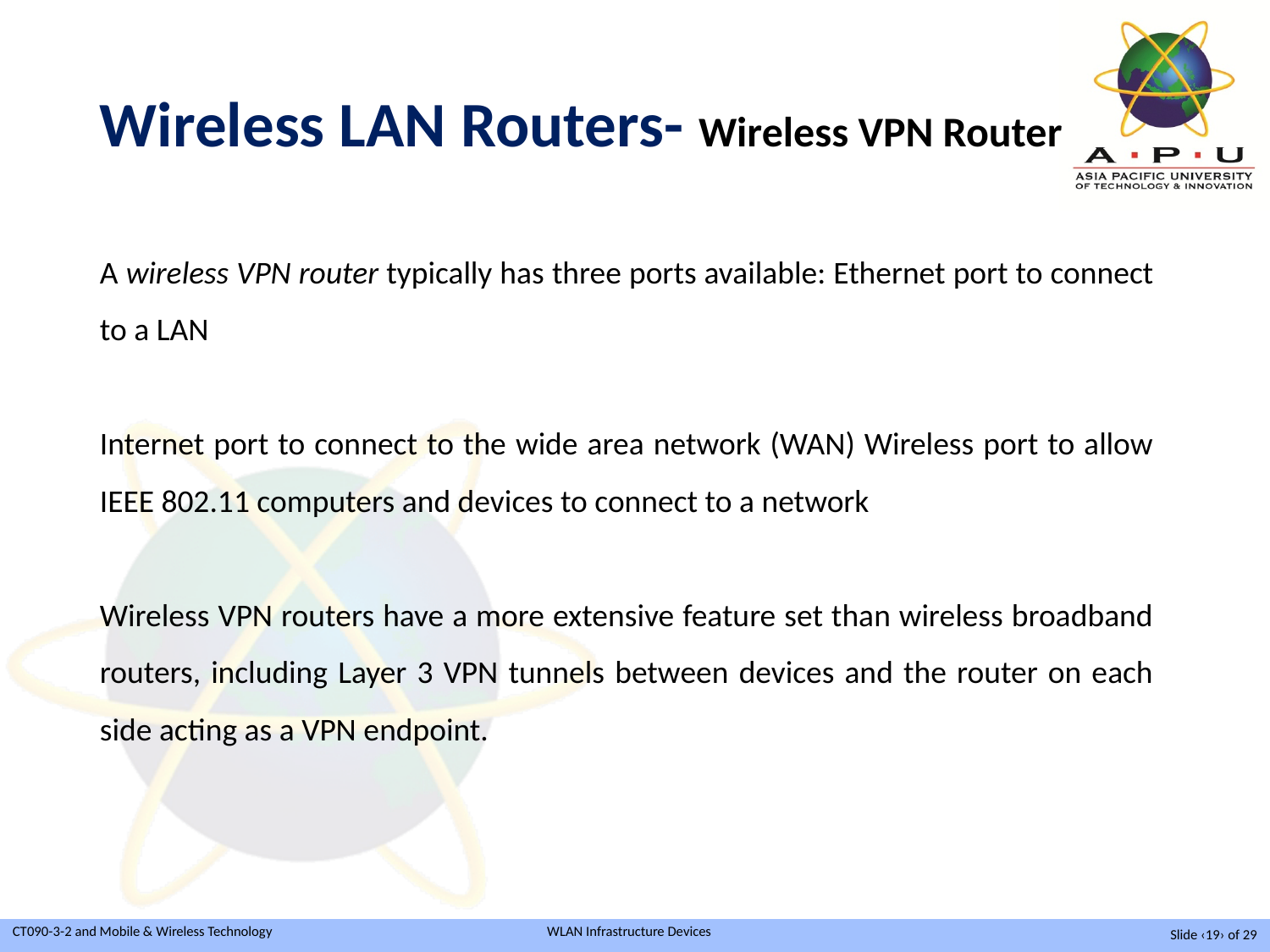

Wireless LAN Routers- Wireless VPN Router
A wireless VPN router typically has three ports available: Ethernet port to connect to a LAN

Internet port to connect to the wide area network (WAN) Wireless port to allow IEEE 802.11 computers and devices to connect to a network

Wireless VPN routers have a more extensive feature set than wireless broadband routers, including Layer 3 VPN tunnels between devices and the router on each side acting as a VPN endpoint.
Slide ‹19› of 29